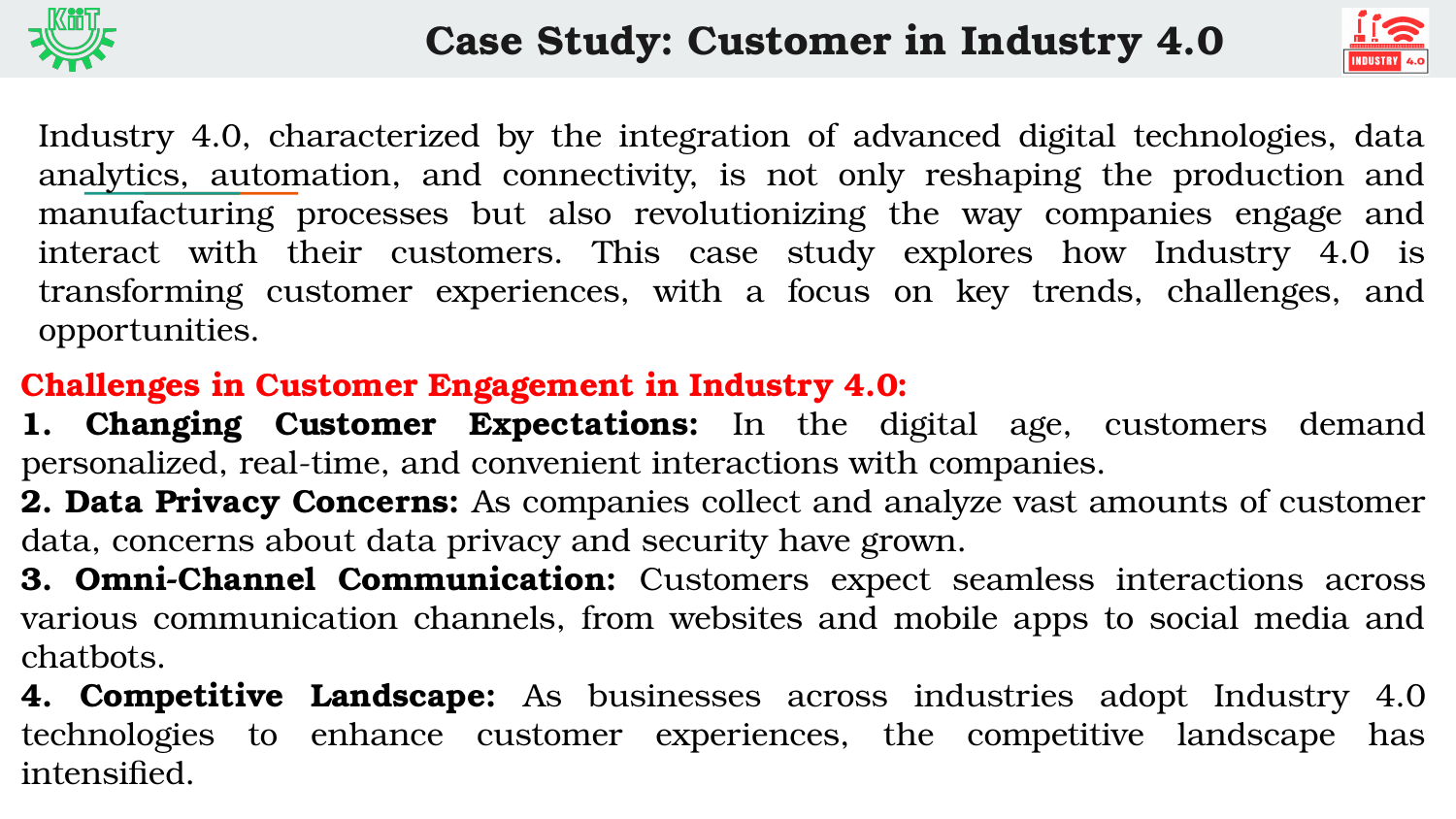

# Case Study: Customer in Industry 4.0
Industry 4.0, characterized by the integration of advanced digital technologies, data analytics, automation, and connectivity, is not only reshaping the production and manufacturing processes but also revolutionizing the way companies engage and interact with their customers. This case study explores how Industry 4.0 is transforming customer experiences, with a focus on key trends, challenges, and opportunities.
Challenges in Customer Engagement in Industry 4.0:
1. Changing Customer Expectations: In the digital age, customers demand personalized, real-time, and convenient interactions with companies.
2. Data Privacy Concerns: As companies collect and analyze vast amounts of customer data, concerns about data privacy and security have grown.
3. Omni-Channel Communication: Customers expect seamless interactions across various communication channels, from websites and mobile apps to social media and chatbots.
4. Competitive Landscape: As businesses across industries adopt Industry 4.0 technologies to enhance customer experiences, the competitive landscape has intensified.